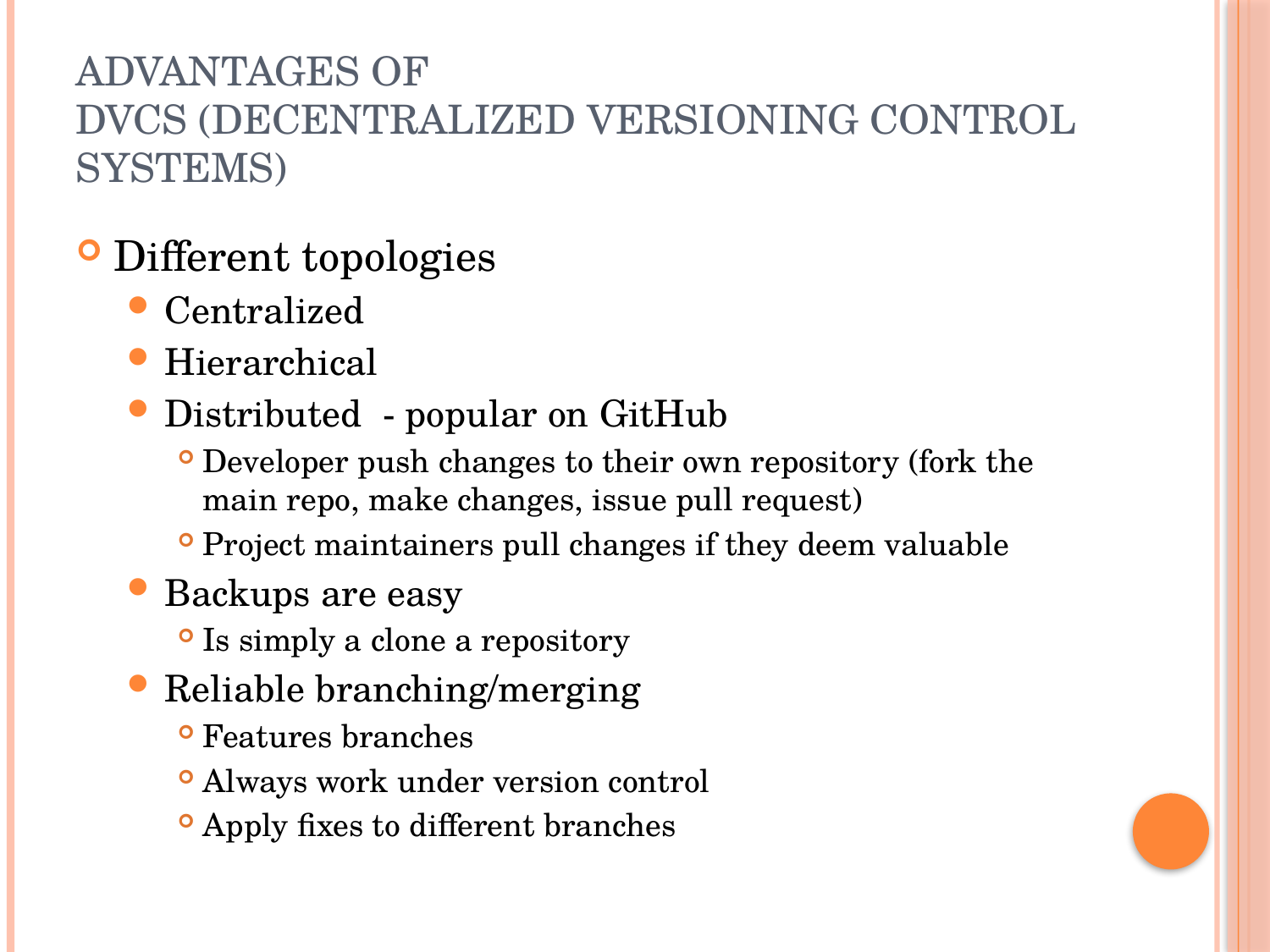

# Advantages of DVCs (Decentralized Versioning Control Systems)
Different topologies
Centralized
Hierarchical
Distributed  - popular on GitHub
Developer push changes to their own repository (fork the main repo, make changes, issue pull request)
Project maintainers pull changes if they deem valuable
Backups are easy
Is simply a clone a repository
Reliable branching/merging
Features branches
Always work under version control
Apply fixes to different branches